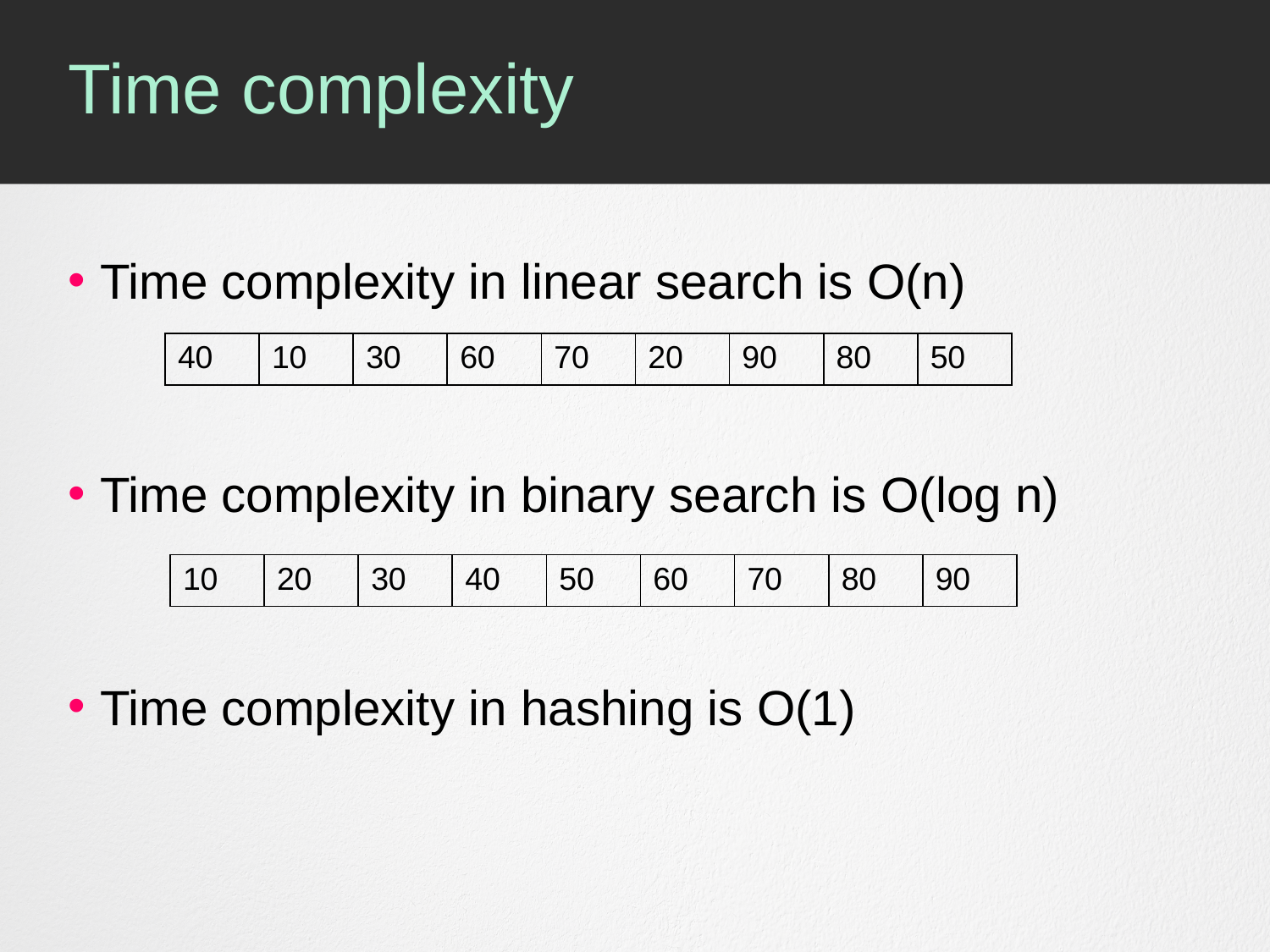

# Time complexity
Time complexity in linear search is O(n)

Time complexity in binary search is O(log n)

Time complexity in hashing is O(1)

| 40 | 10 | 30 | 60 | 70 | 20 | 90 | 80 | 50 |
| --- | --- | --- | --- | --- | --- | --- | --- | --- |
| 10 | 20 | 30 | 40 | 50 | 60 | 70 | 80 | 90 |
| --- | --- | --- | --- | --- | --- | --- | --- | --- |